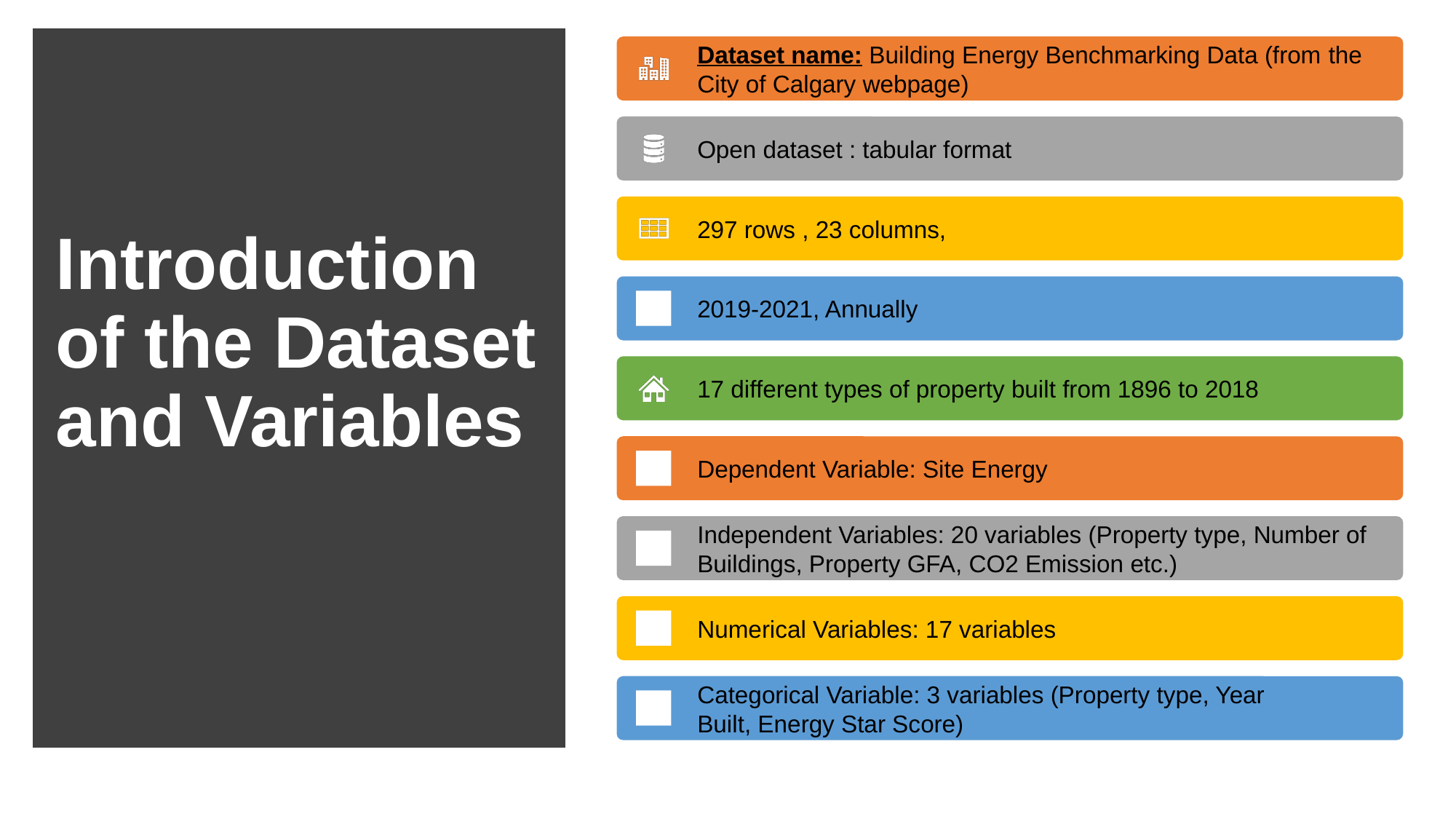

Dataset name: Building Energy Benchmarking Data (from the City of Calgary webpage)
Open dataset : tabular format
297 rows , 23 columns,
2019-2021, Annually
17 different types of property built from 1896 to 2018
Dependent Variable: Site Energy
Independent Variables: 20 variables (Property type, Number of Buildings, Property GFA, CO2 Emission etc.)
Numerical Variables: 17 variables
Categorical Variable: 3 variables (Property type, Year Built, Energy Star Score)
# Introduction of the Dataset and Variables